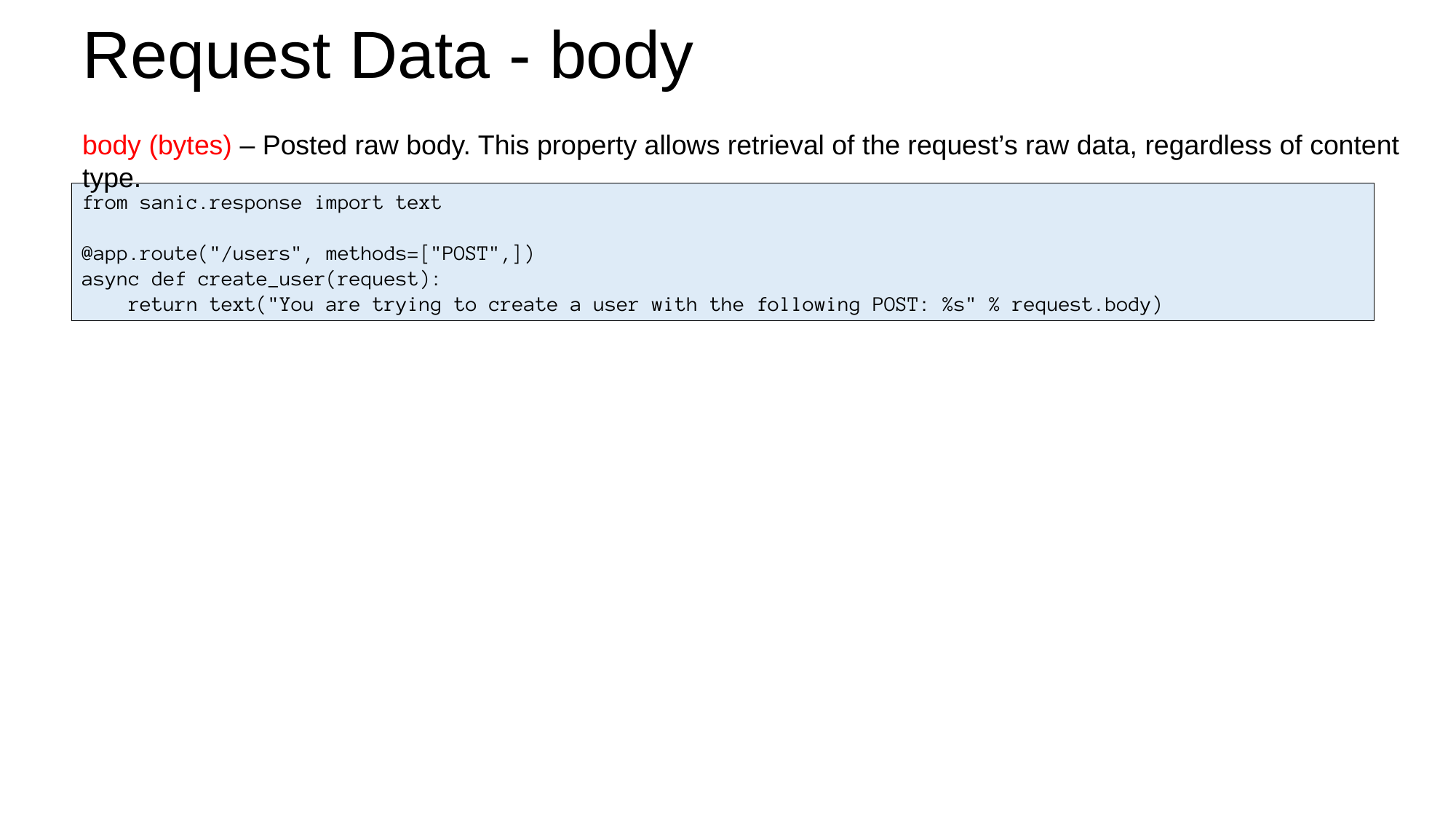

# Request Data - body
body (bytes) – Posted raw body. This property allows retrieval of the request’s raw data, regardless of content type.
from sanic.response import text

@app.route("/users", methods=["POST",])
async def create_user(request):
    return text("You are trying to create a user with the following POST: %s" % request.body)